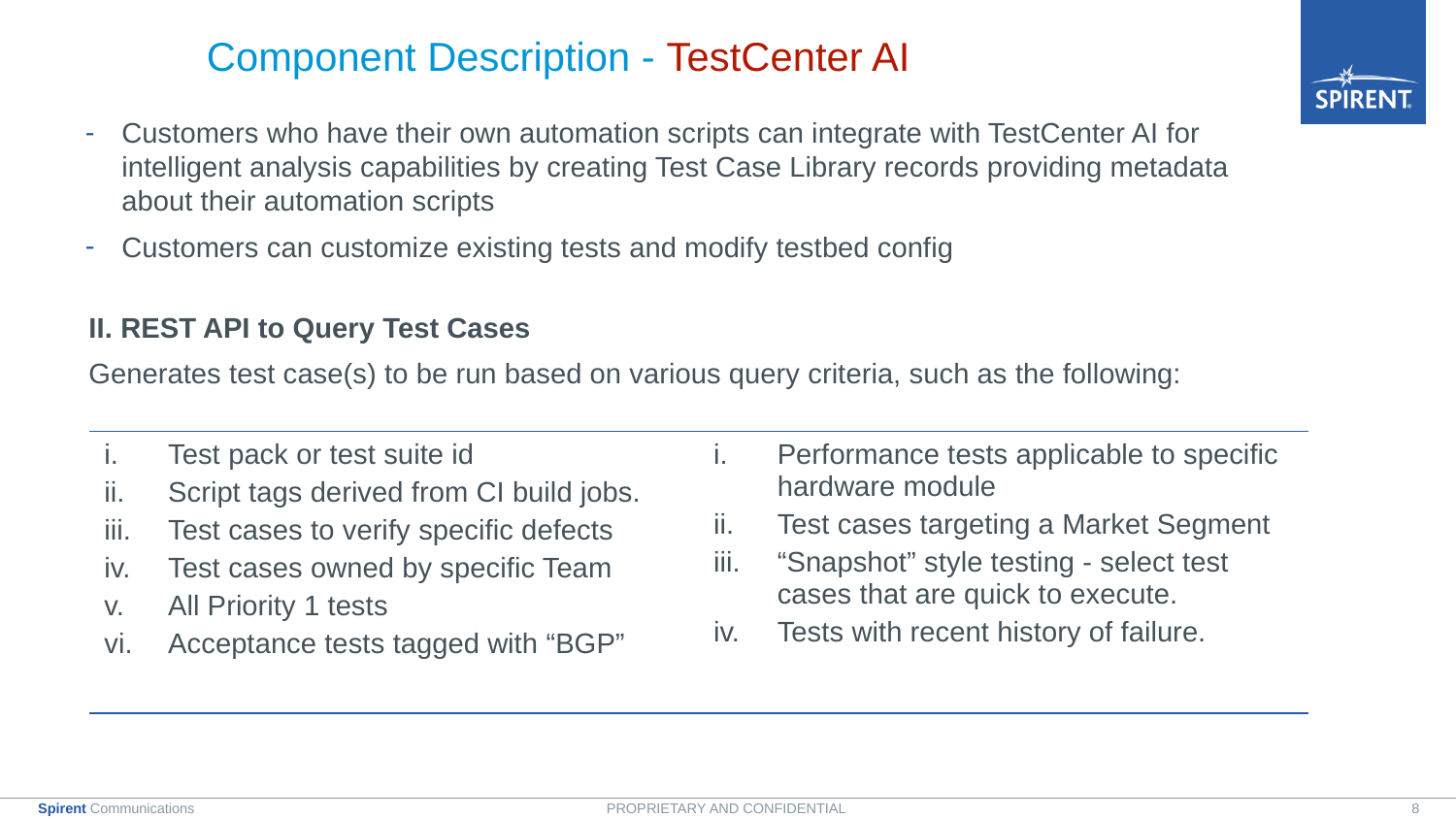

# Component Description - TestCenter AI
Customers who have their own automation scripts can integrate with TestCenter AI for intelligent analysis capabilities by creating Test Case Library records providing metadata about their automation scripts
Customers can customize existing tests and modify testbed config
II. REST API to Query Test Cases
Generates test case(s) to be run based on various query criteria, such as the following:
| Test pack or test suite id Script tags derived from CI build jobs. Test cases to verify specific defects Test cases owned by specific Team All Priority 1 tests Acceptance tests tagged with “BGP” | Performance tests applicable to specific hardware module Test cases targeting a Market Segment “Snapshot” style testing - select test cases that are quick to execute. Tests with recent history of failure. |
| --- | --- |